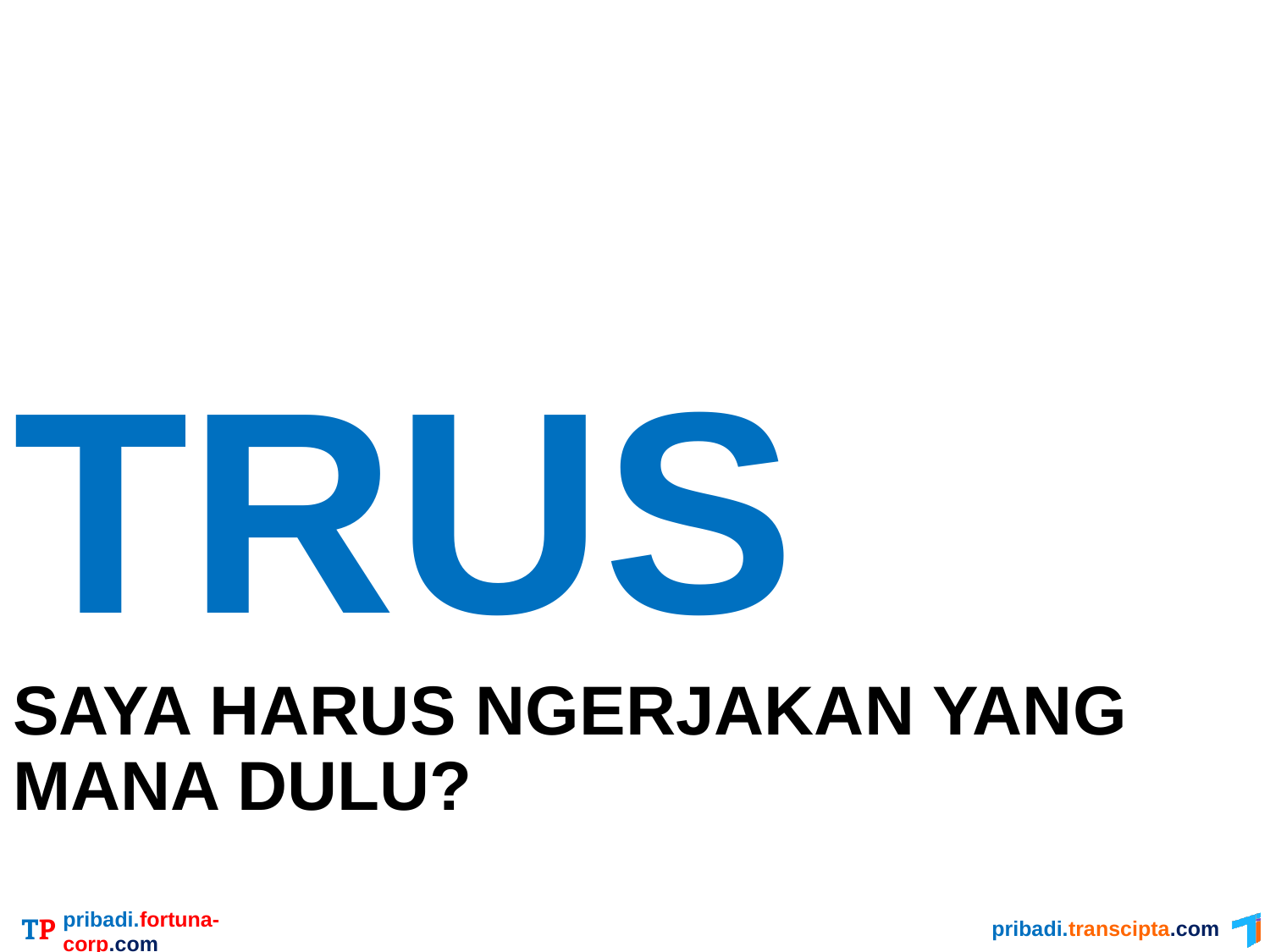

# TRUS SAYA HARUS NGERJAKAN YANG MANA DULU?